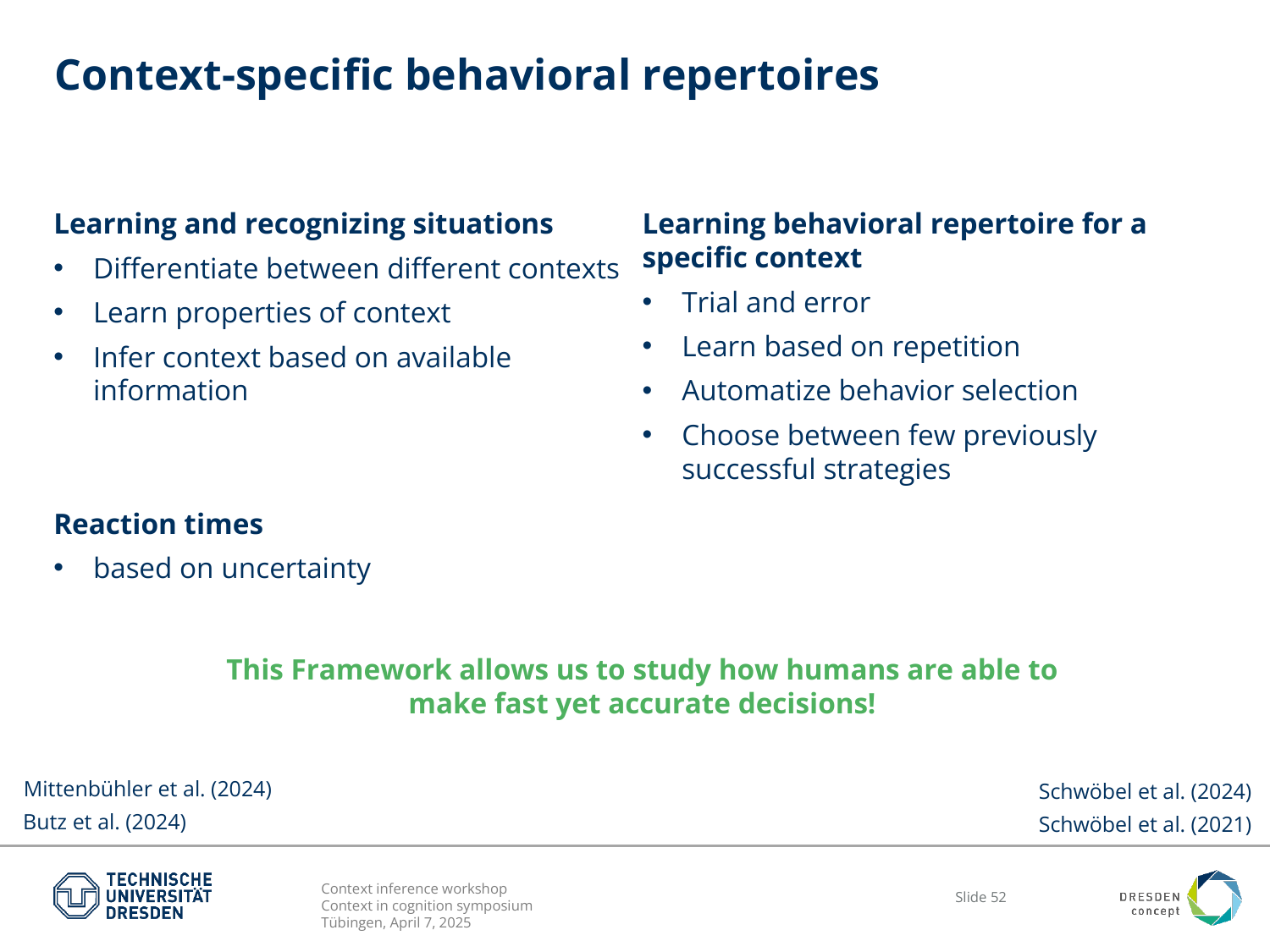

# Context-specific behavioral repertoires
Learning and recognizing situations
Differentiate between different contexts
Learn properties of context
Infer context based on available information

Reaction times
based on uncertainty

Learning behavioral repertoire for a specific context
Trial and error
Learn based on repetition
Automatize behavior selection
Choose between few previously successful strategies

Sometimes appropriate context may be hidden!
This Framework allows us to study how humans are able to
make fast yet accurate decisions!
Mittenbühler et al. (2024)
Schwöbel et al. (2024)
Butz et al. (2024)
Schwöbel et al. (2021)